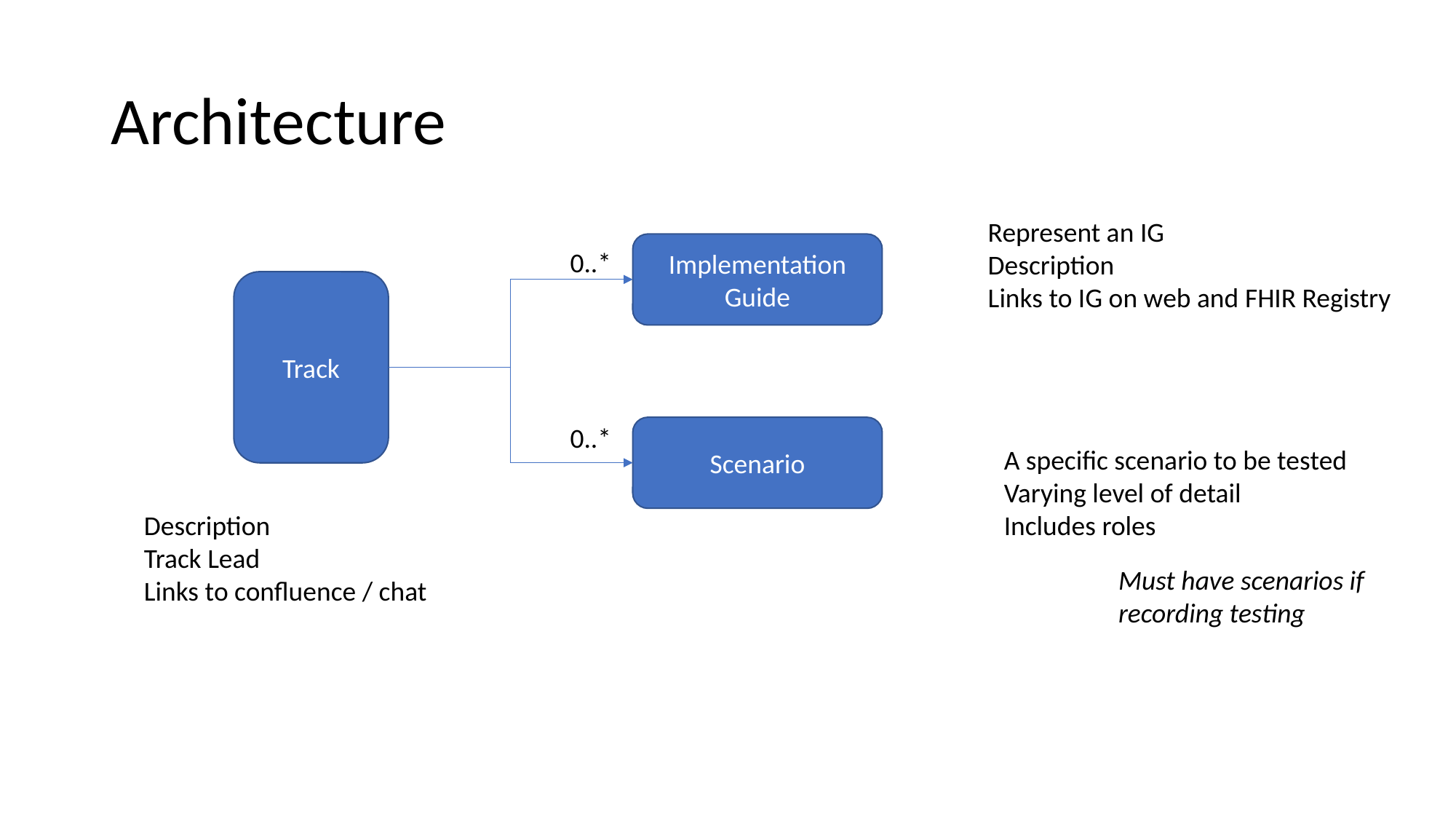

# Architecture
Represent an IG
Description
Links to IG on web and FHIR Registry
Implementation Guide
0..*
Track
0..*
Scenario
A specific scenario to be tested
Varying level of detail
Includes roles
Description
Track Lead
Links to confluence / chat
Must have scenarios if recording testing